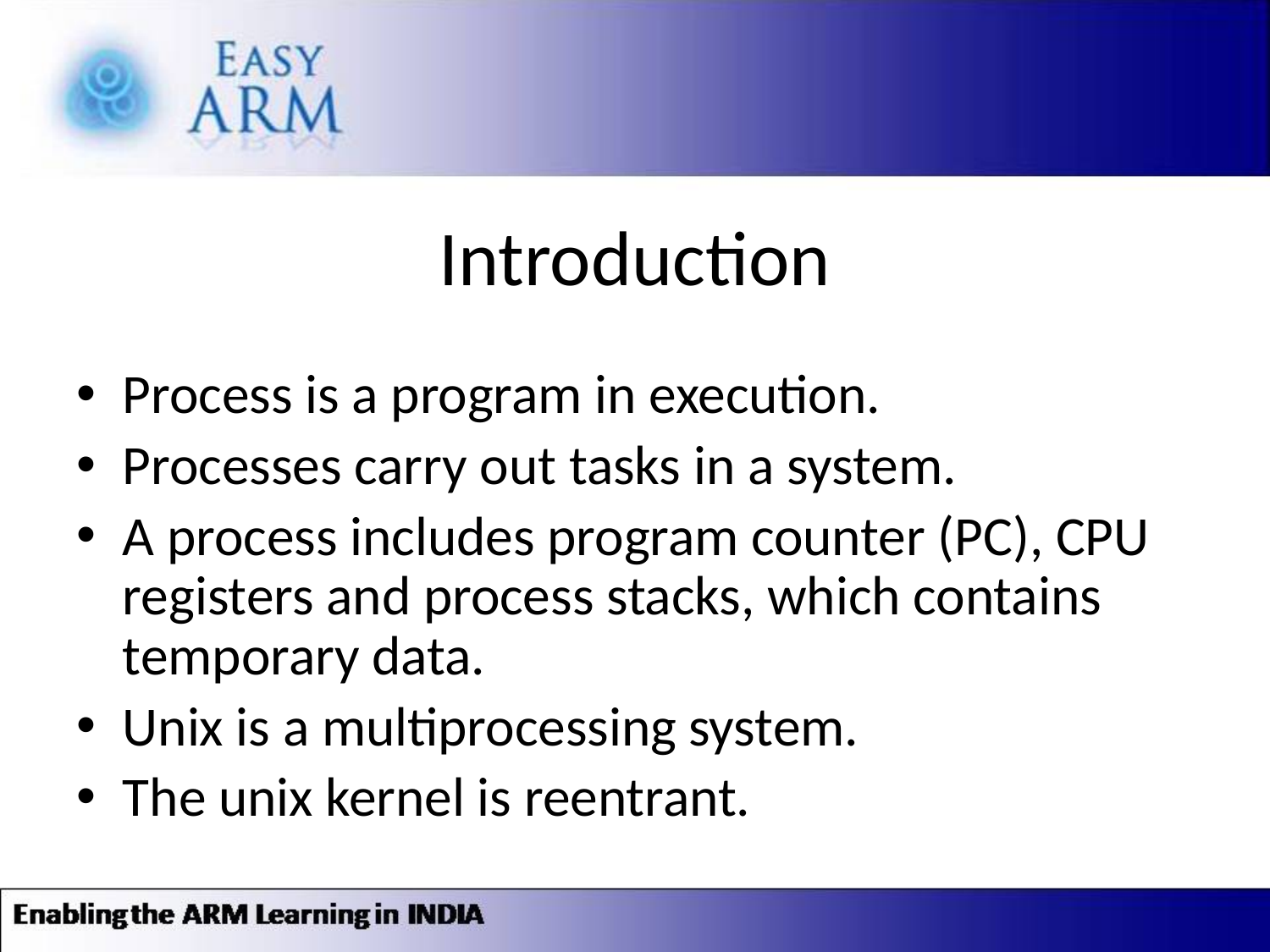

# Introduction
Process is a program in execution.
Processes carry out tasks in a system.
A process includes program counter (PC), CPU registers and process stacks, which contains temporary data.
Unix is a multiprocessing system.
The unix kernel is reentrant.